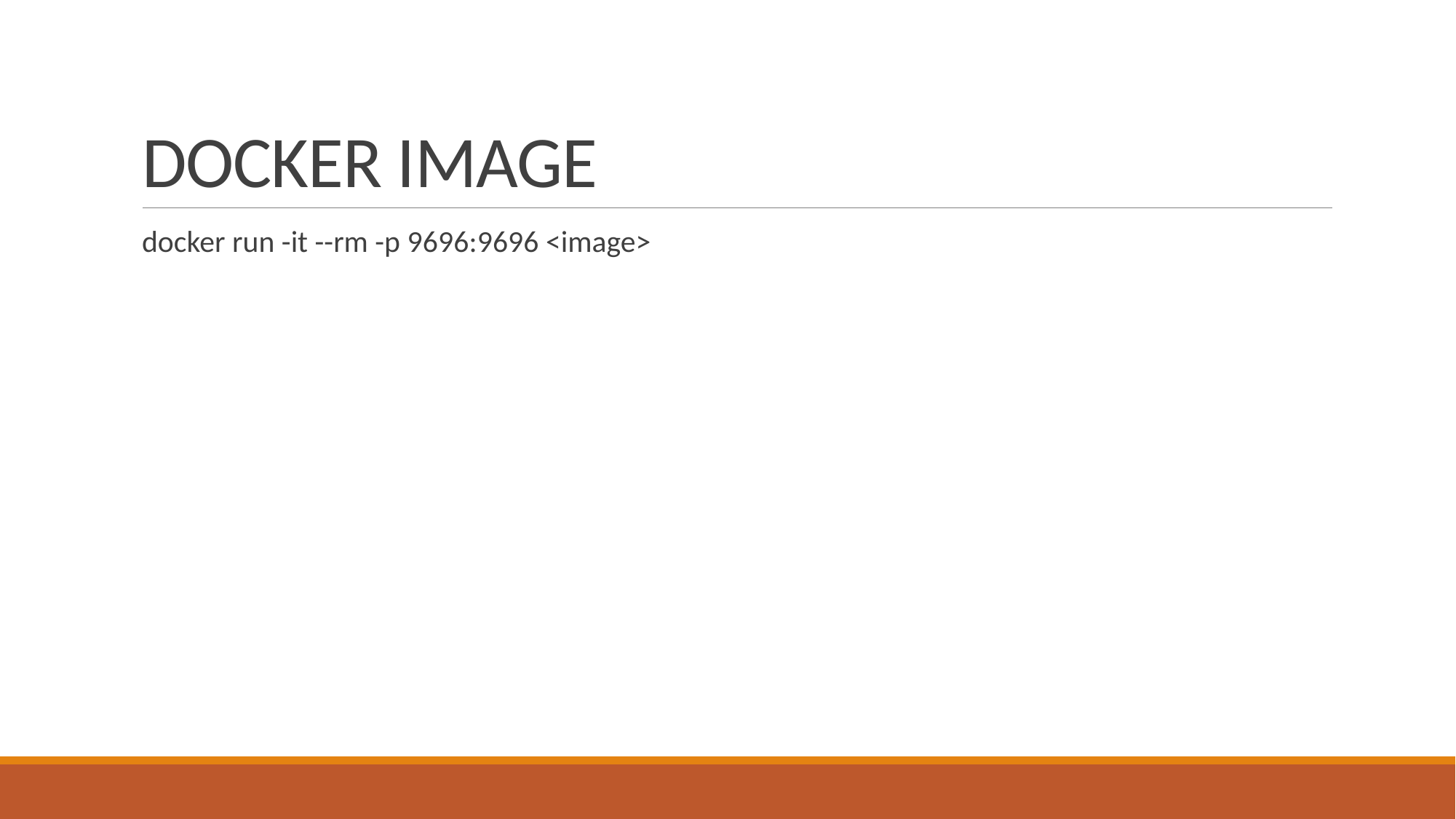

# DOCKER IMAGE
docker run -it --rm -p 9696:9696 <image>